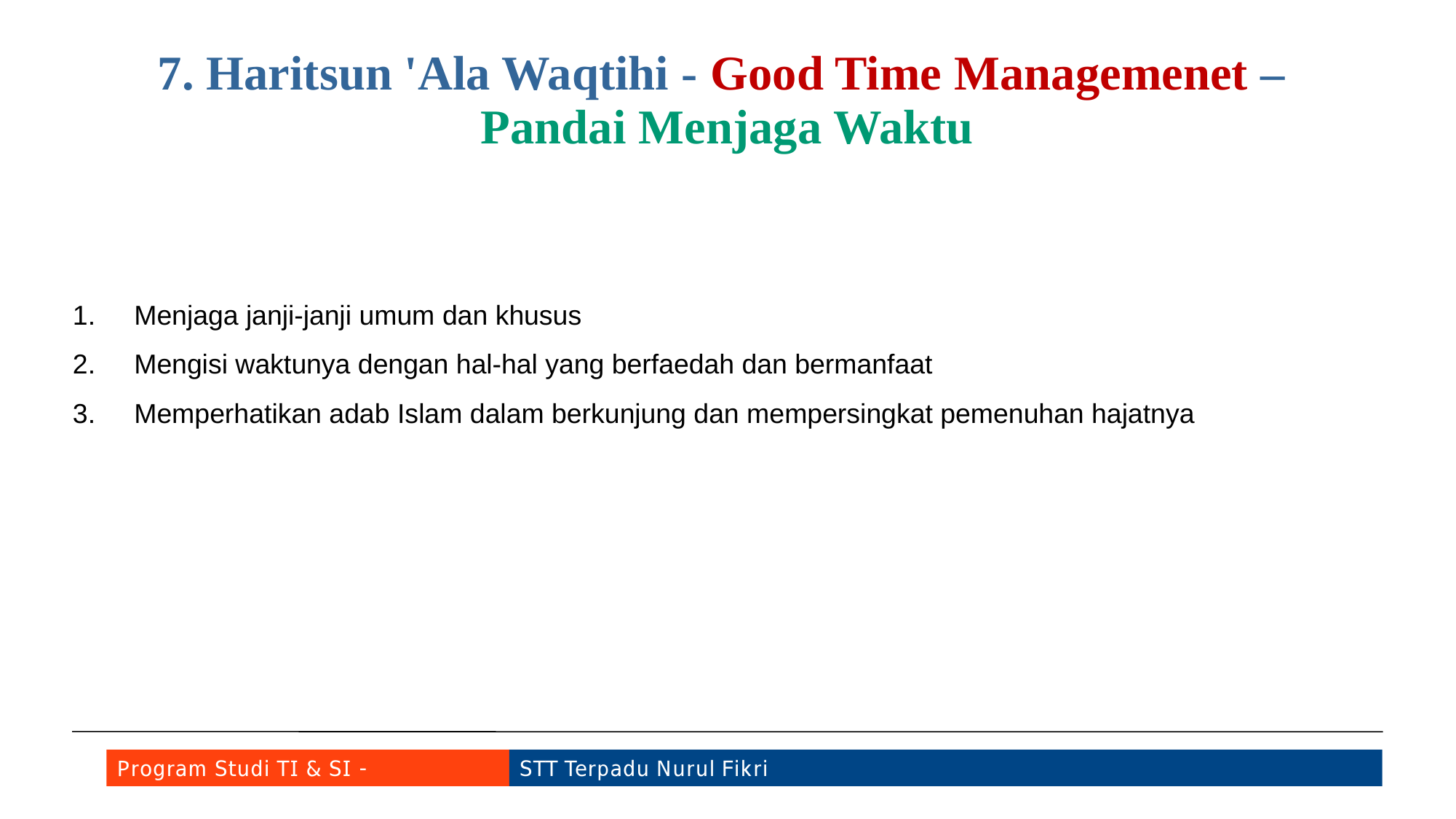

# 7. Haritsun 'Ala Waqtihi - Good Time Managemenet – Pandai Menjaga Waktu
Menjaga janji-janji umum dan khusus
Mengisi waktunya dengan hal-hal yang berfaedah dan bermanfaat
Memperhatikan adab Islam dalam berkunjung dan mempersingkat pemenuhan hajatnya